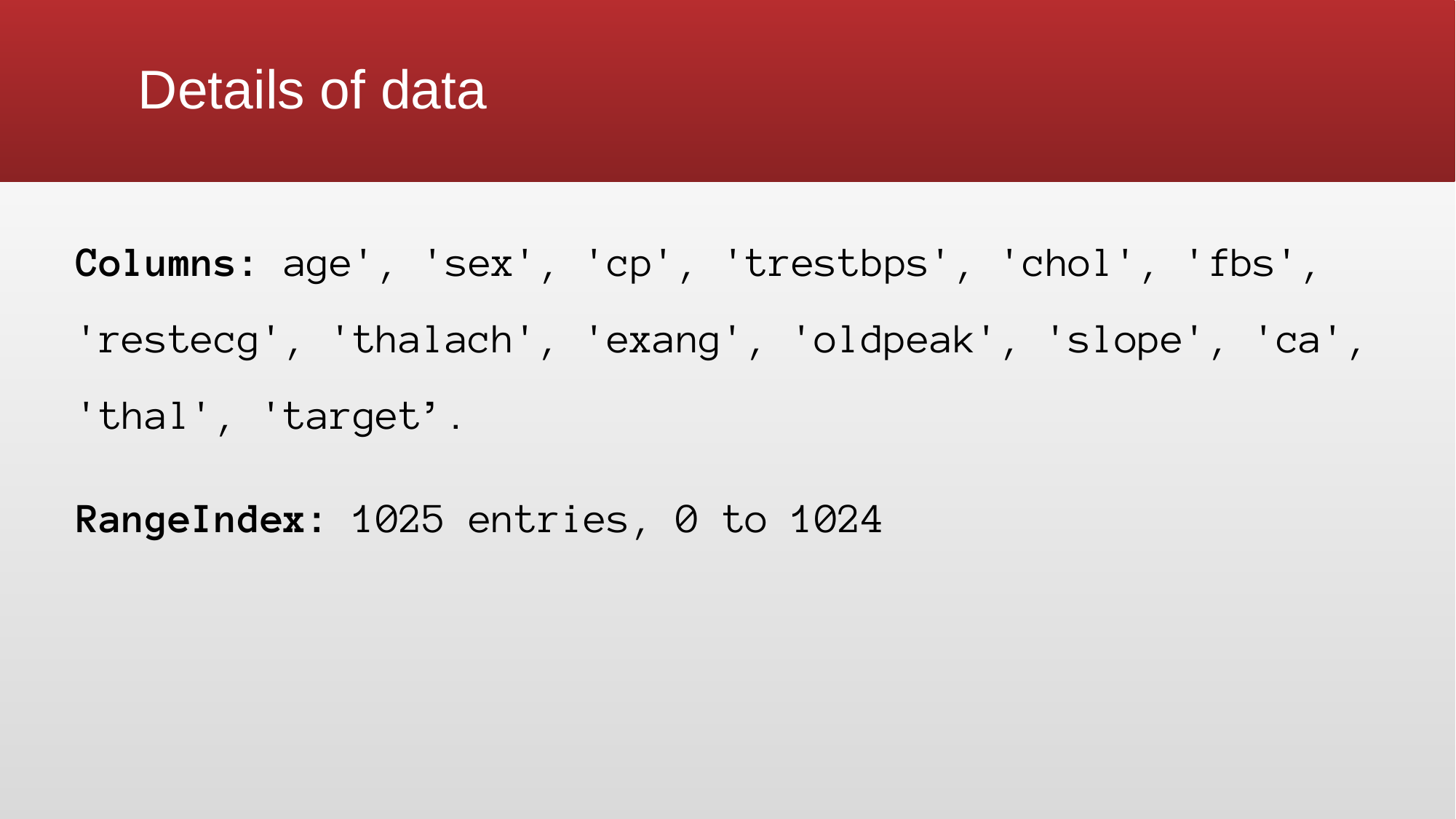

# Details of data
Columns: age', 'sex', 'cp', 'trestbps', 'chol', 'fbs', 'restecg', 'thalach', 'exang', 'oldpeak', 'slope', 'ca', 'thal', 'target’.
RangeIndex: 1025 entries, 0 to 1024